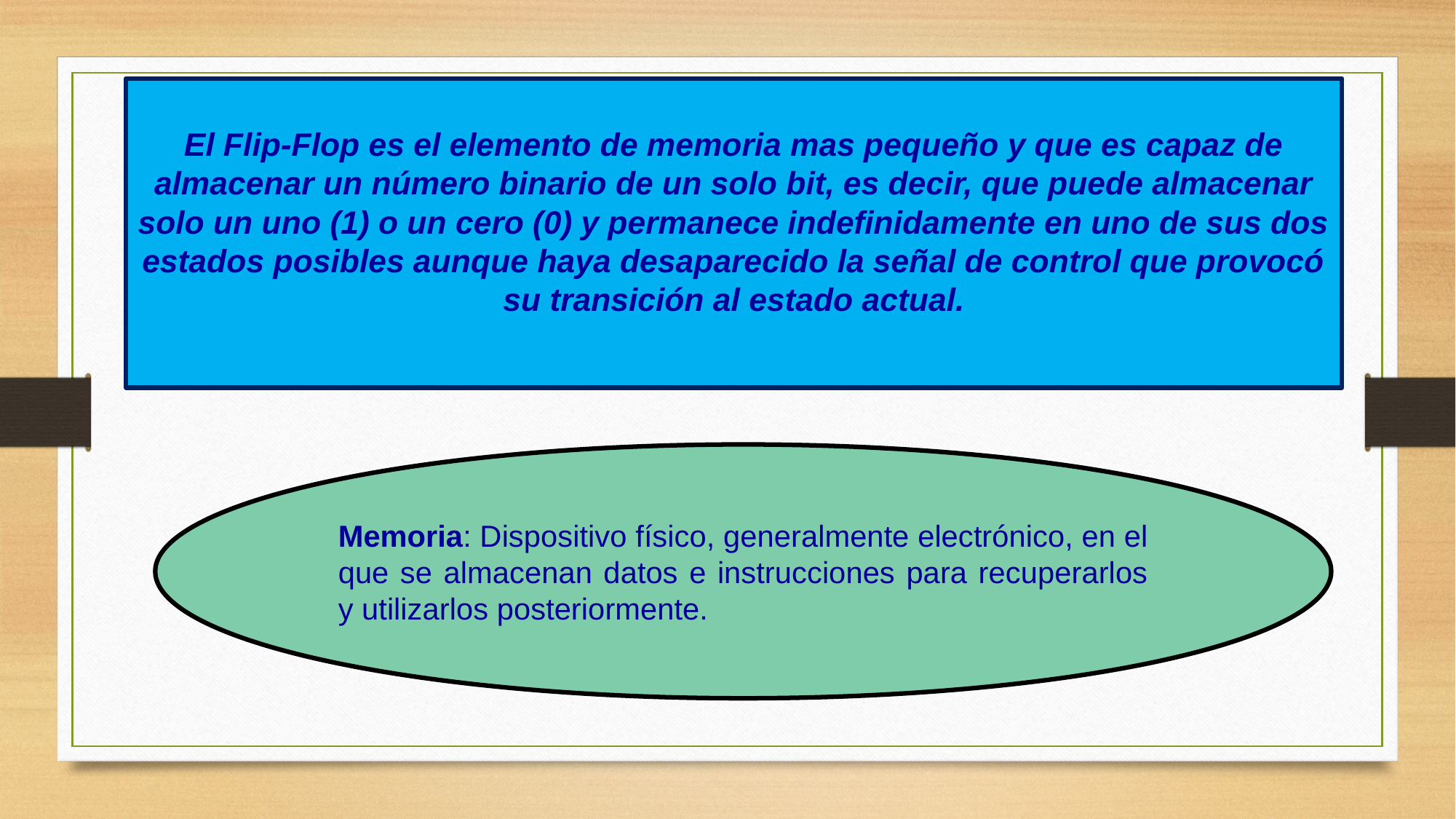

# El Flip-Flop es el elemento de memoria mas pequeño y que es capaz de almacenar un número binario de un solo bit, es decir, que puede almacenar solo un uno (1) o un cero (0) y permanece indefinidamente en uno de sus dos estados posibles aunque haya desaparecido la señal de control que provocó su transición al estado actual.
Memoria: Dispositivo físico, generalmente electrónico, en el que se almacenan datos e instrucciones para recuperarlos y utilizarlos posteriormente.